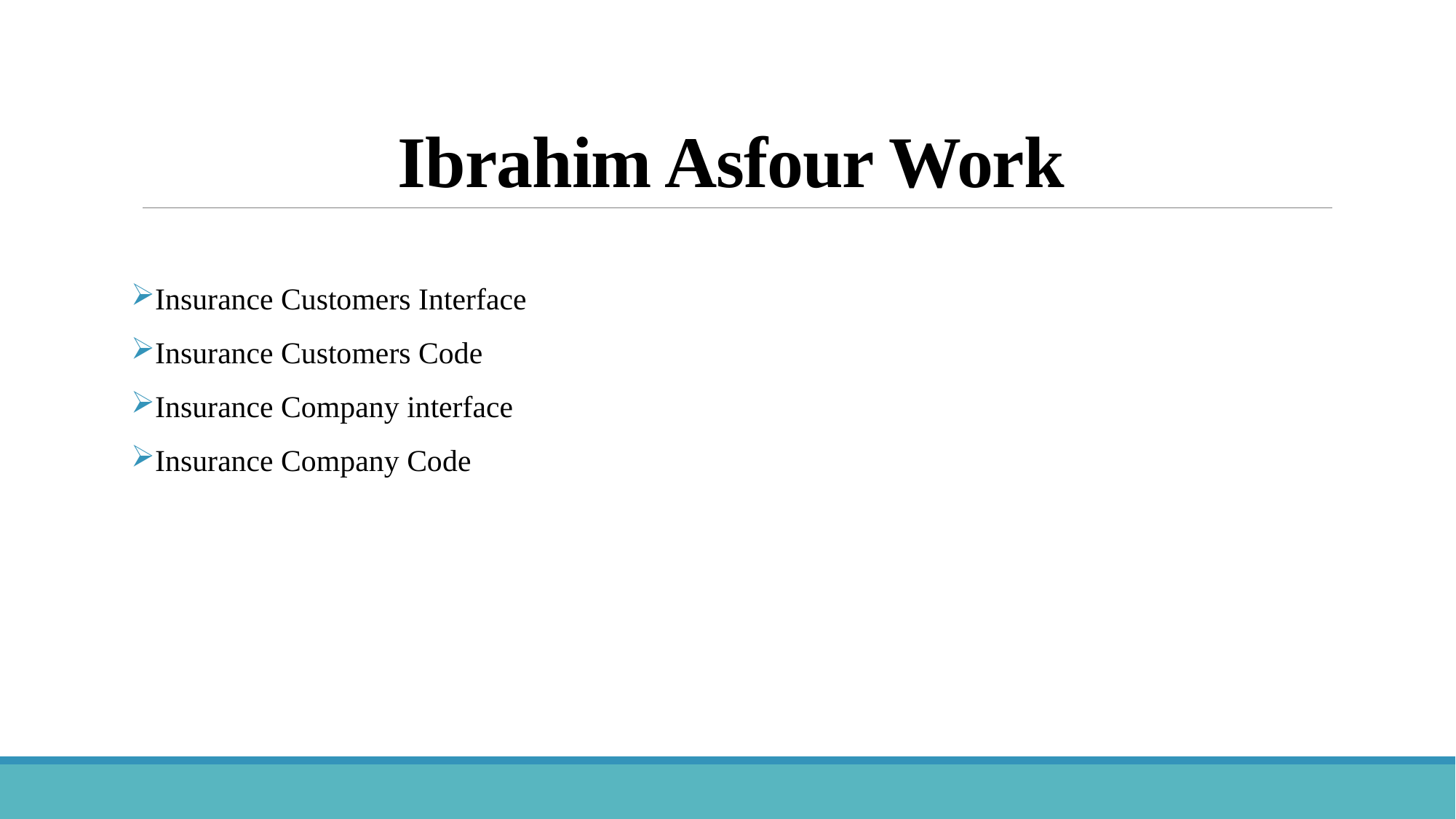

# Ibrahim Asfour Work

Insurance Customers Interface
Insurance Customers Code
Insurance Company interface
Insurance Company Code